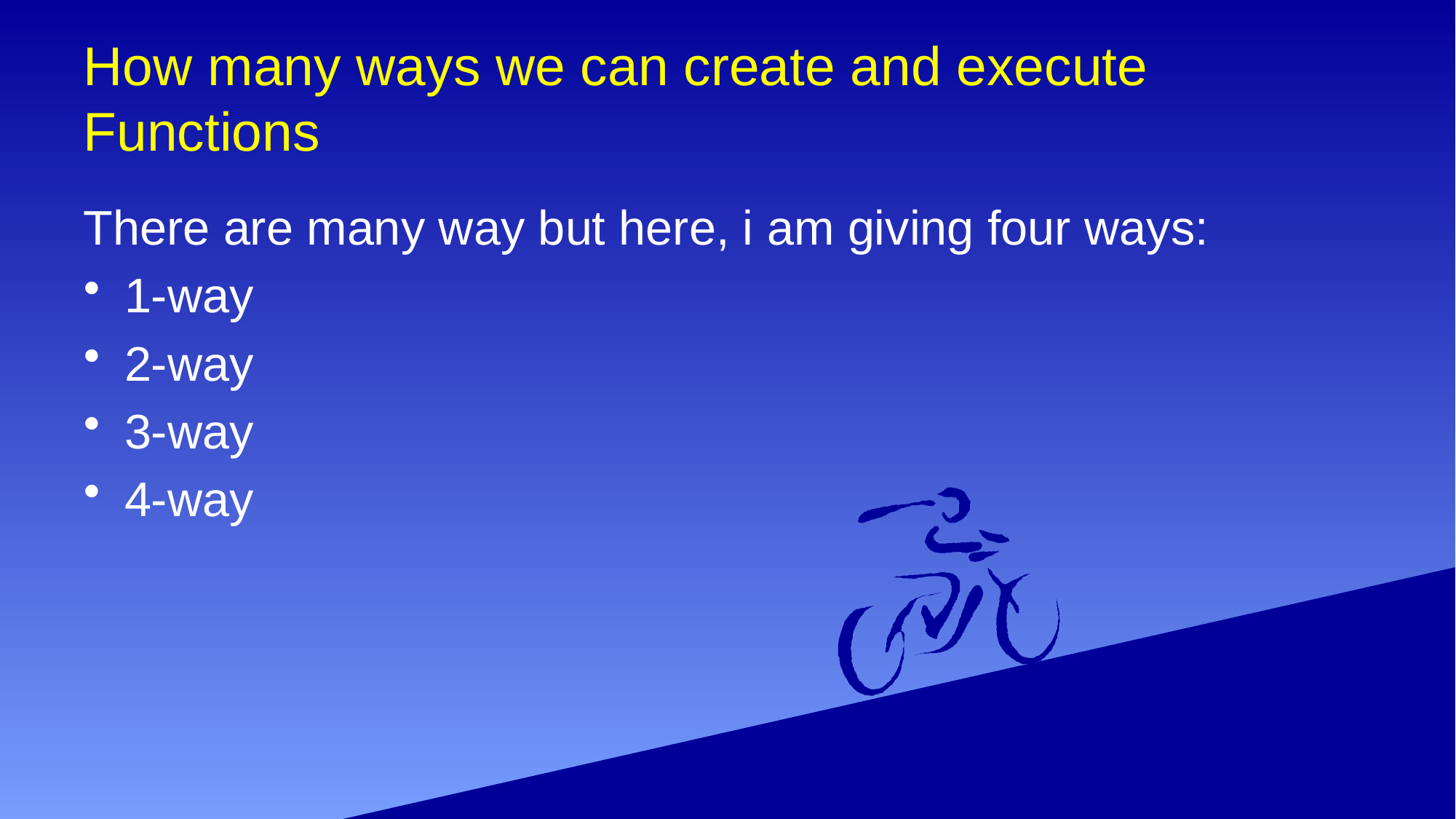

# How many ways we can create and execute Functions
There are many way but here, i am giving four ways:
1-way
2-way
3-way
4-way